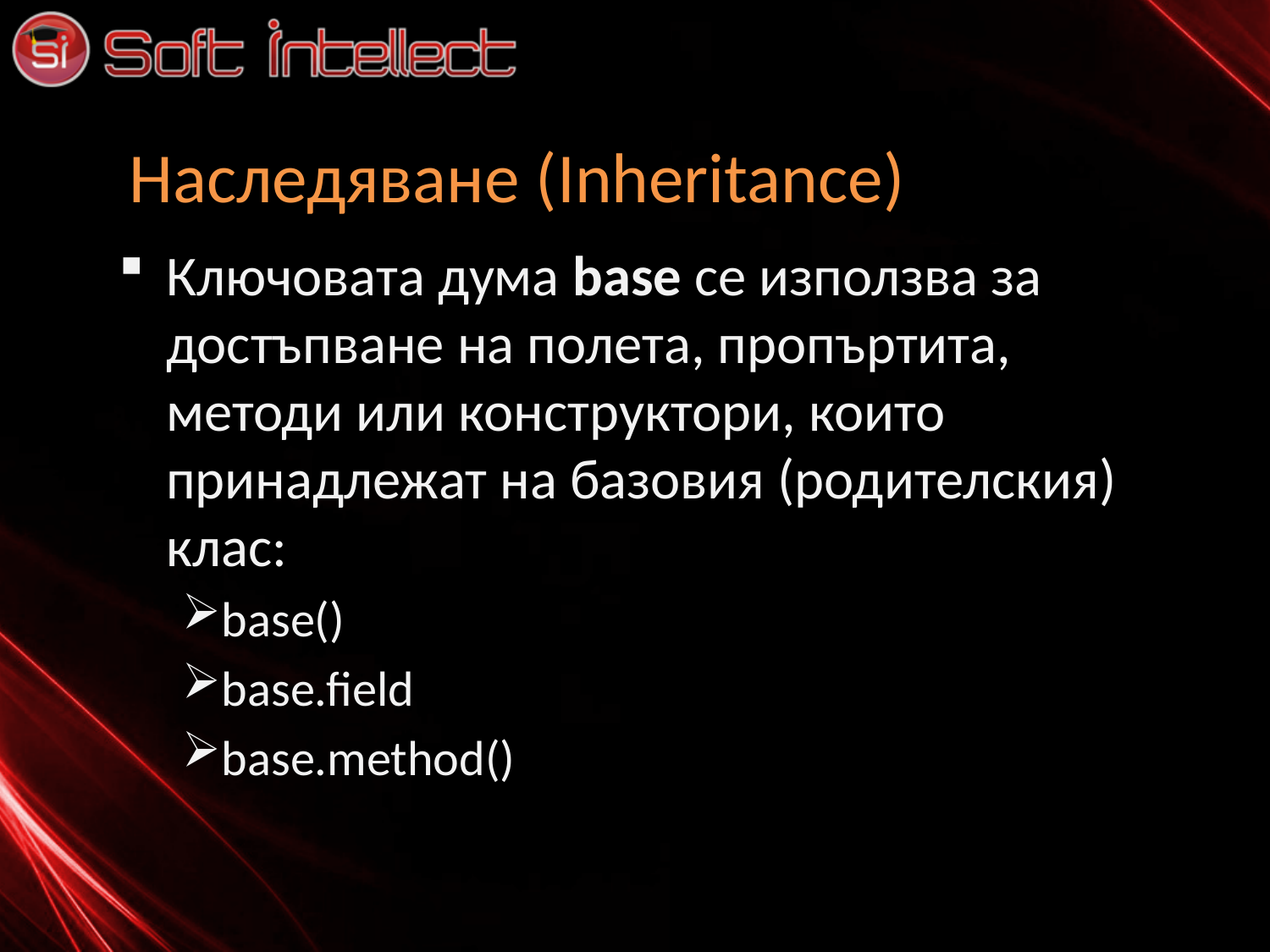

# Наследяване (Inheritance)
Ключовата дума base се използва за достъпване на полета, пропъртита, методи или конструктори, които принадлежат на базовия (родителския) клас:
base()
base.field
base.method()